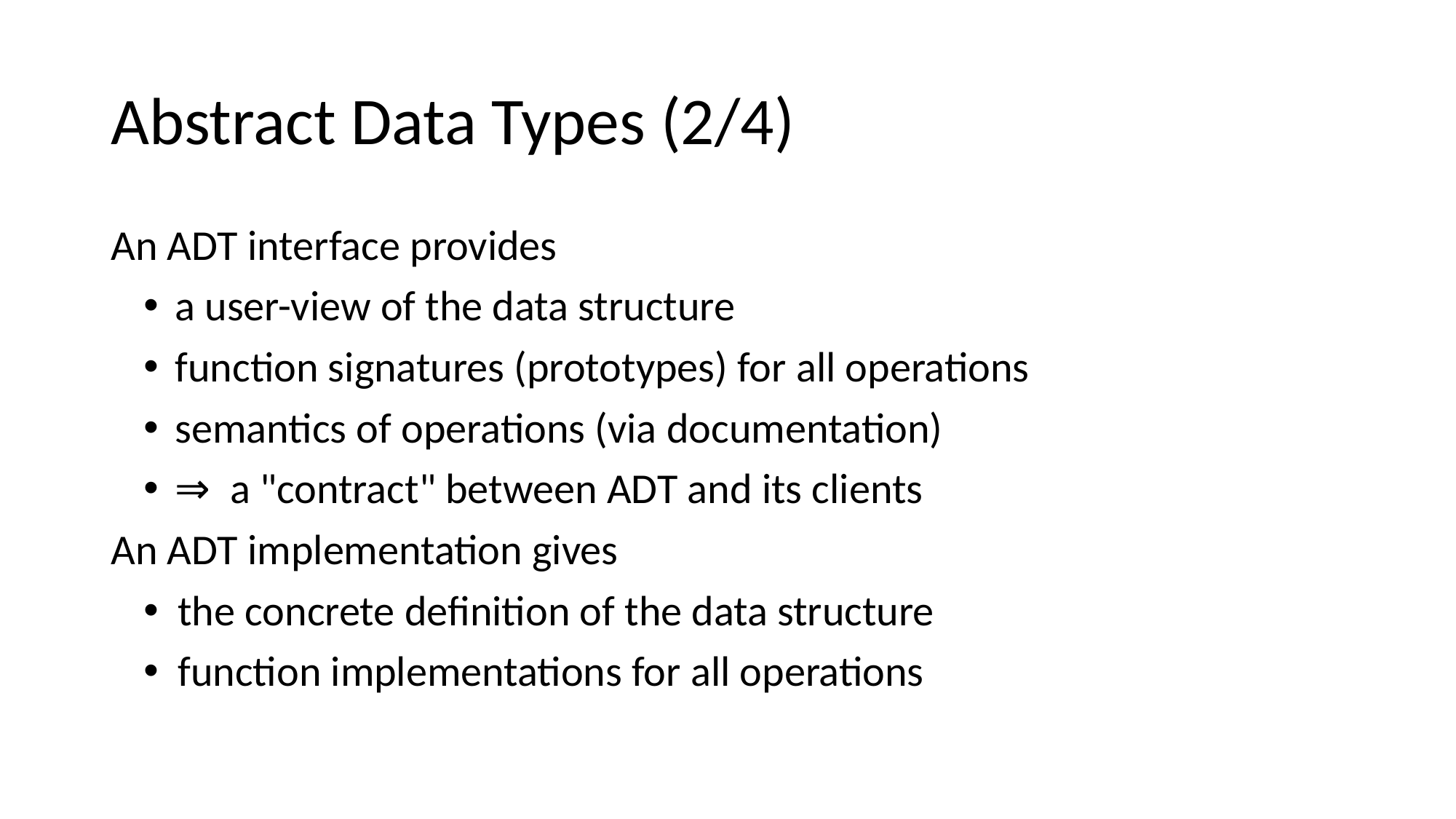

# Abstract Data Types (2/4)
An ADT interface provides
 a user-view of the data structure
 function signatures (prototypes) for all operations
 semantics of operations (via documentation)
 ⇒  a "contract" between ADT and its clients
An ADT implementation gives
  the concrete definition of the data structure
  function implementations for all operations